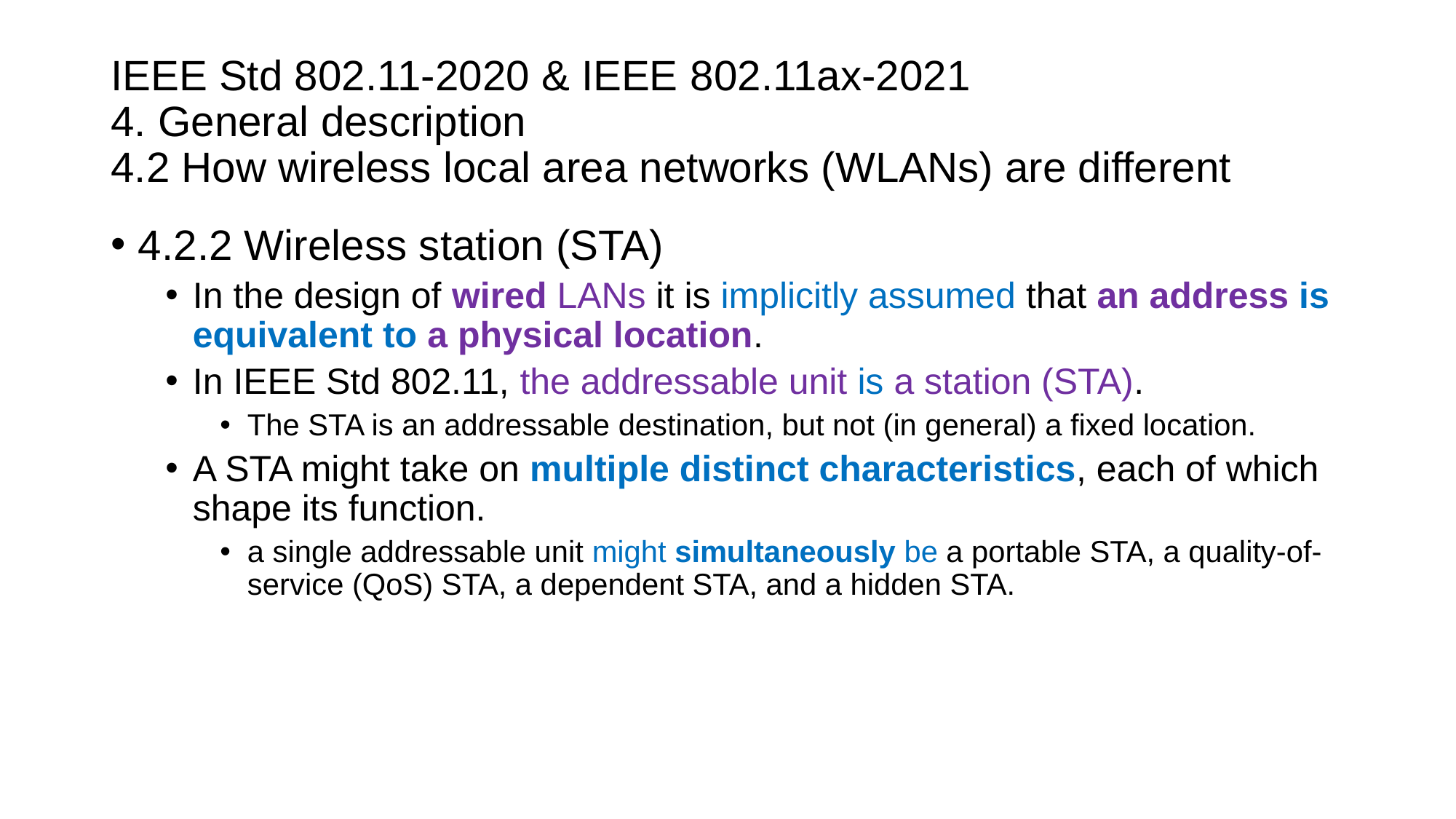

# IEEE Std 802.11-2020 & IEEE 802.11ax-2021 4. General description 4.2 How wireless local area networks (WLANs) are different
4.2.2 Wireless station (STA)
In the design of wired LANs it is implicitly assumed that an address is equivalent to a physical location.
In IEEE Std 802.11, the addressable unit is a station (STA).
The STA is an addressable destination, but not (in general) a fixed location.
A STA might take on multiple distinct characteristics, each of which shape its function.
a single addressable unit might simultaneously be a portable STA, a quality-of-service (QoS) STA, a dependent STA, and a hidden STA.